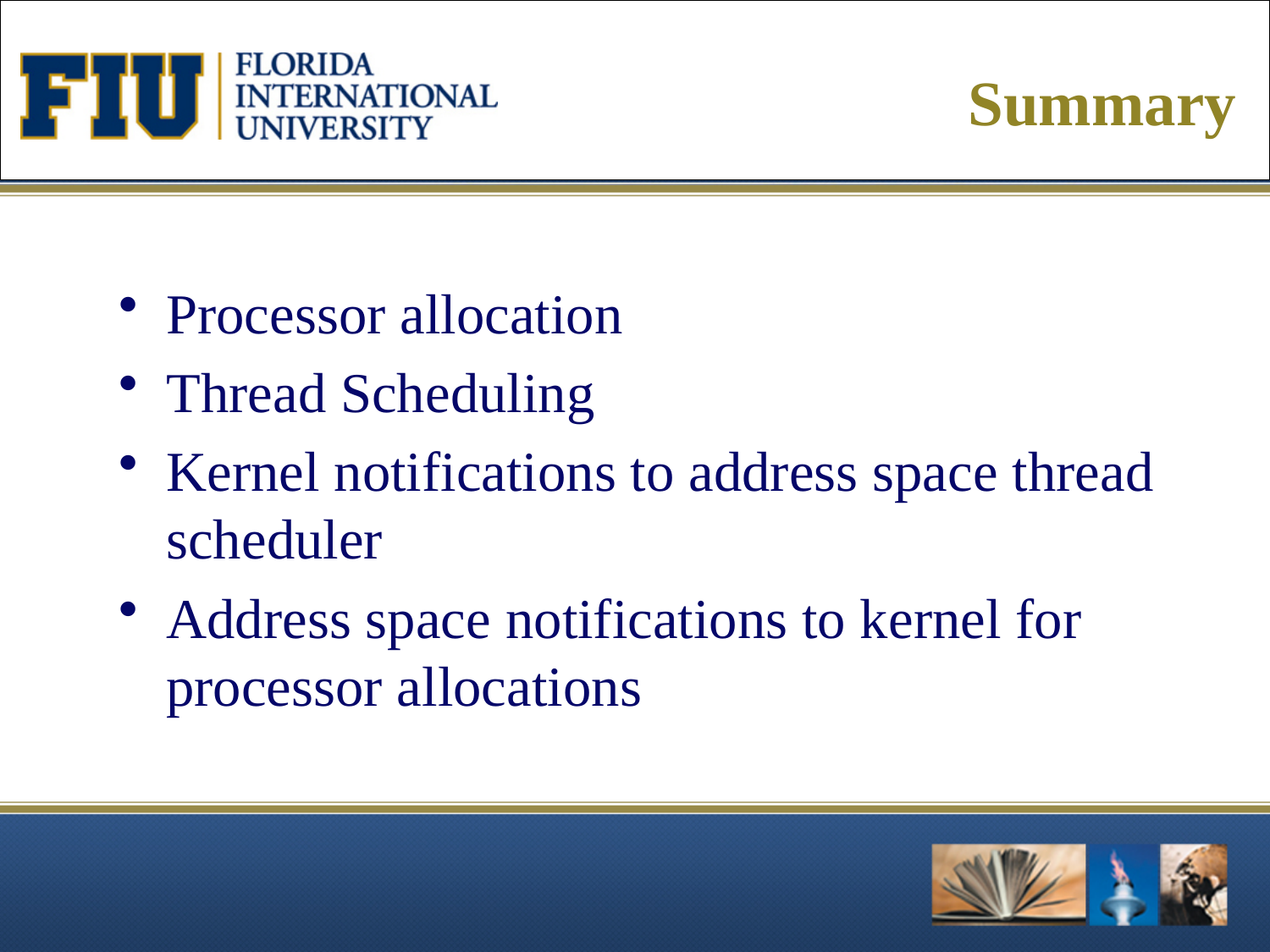

# Summary
Processor allocation
Thread Scheduling
Kernel notifications to address space thread scheduler
Address space notifications to kernel for processor allocations